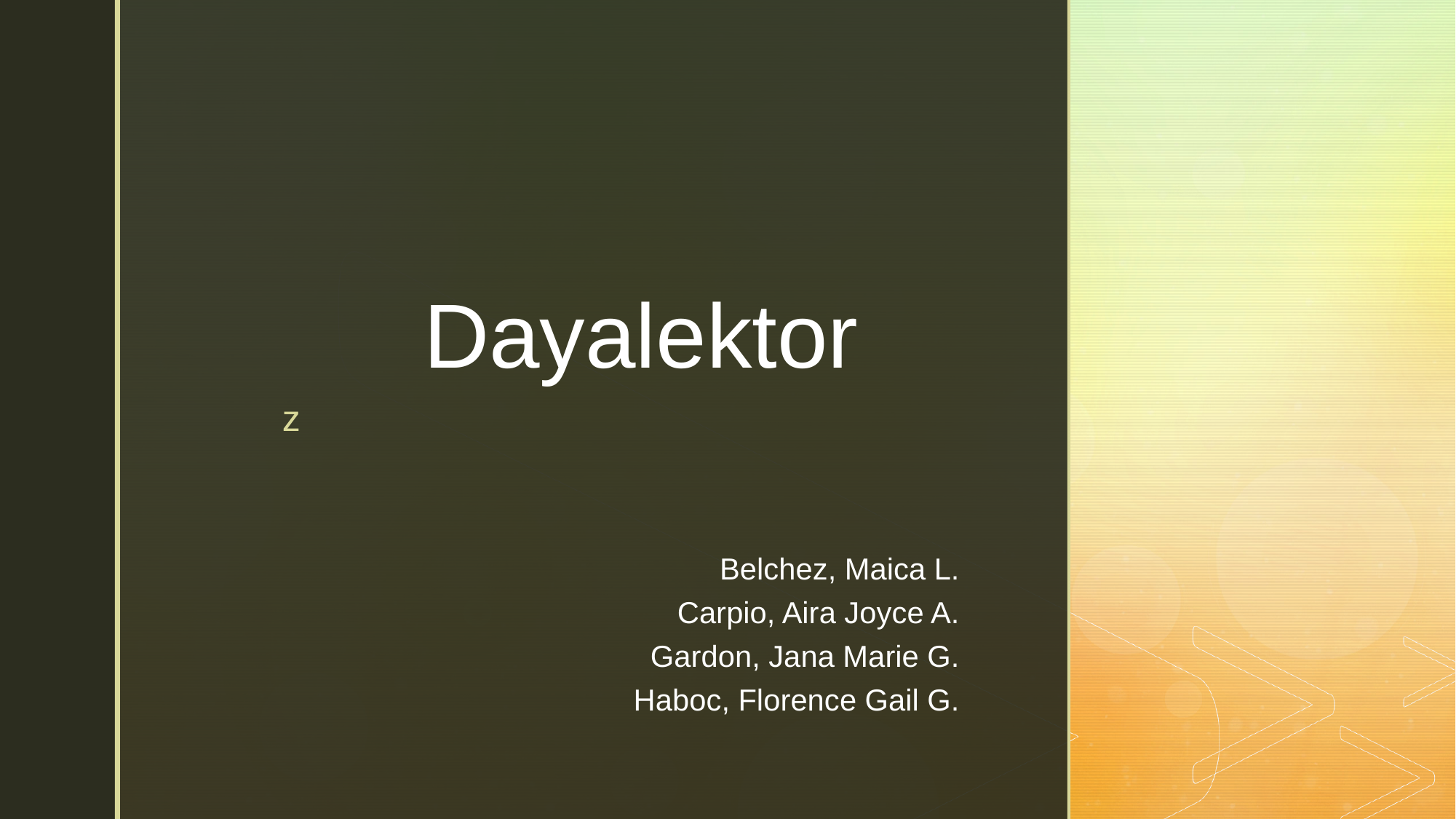

# Dayalektor
Belchez, Maica L.
Carpio, Aira Joyce A.
Gardon, Jana Marie G.
Haboc, Florence Gail G.